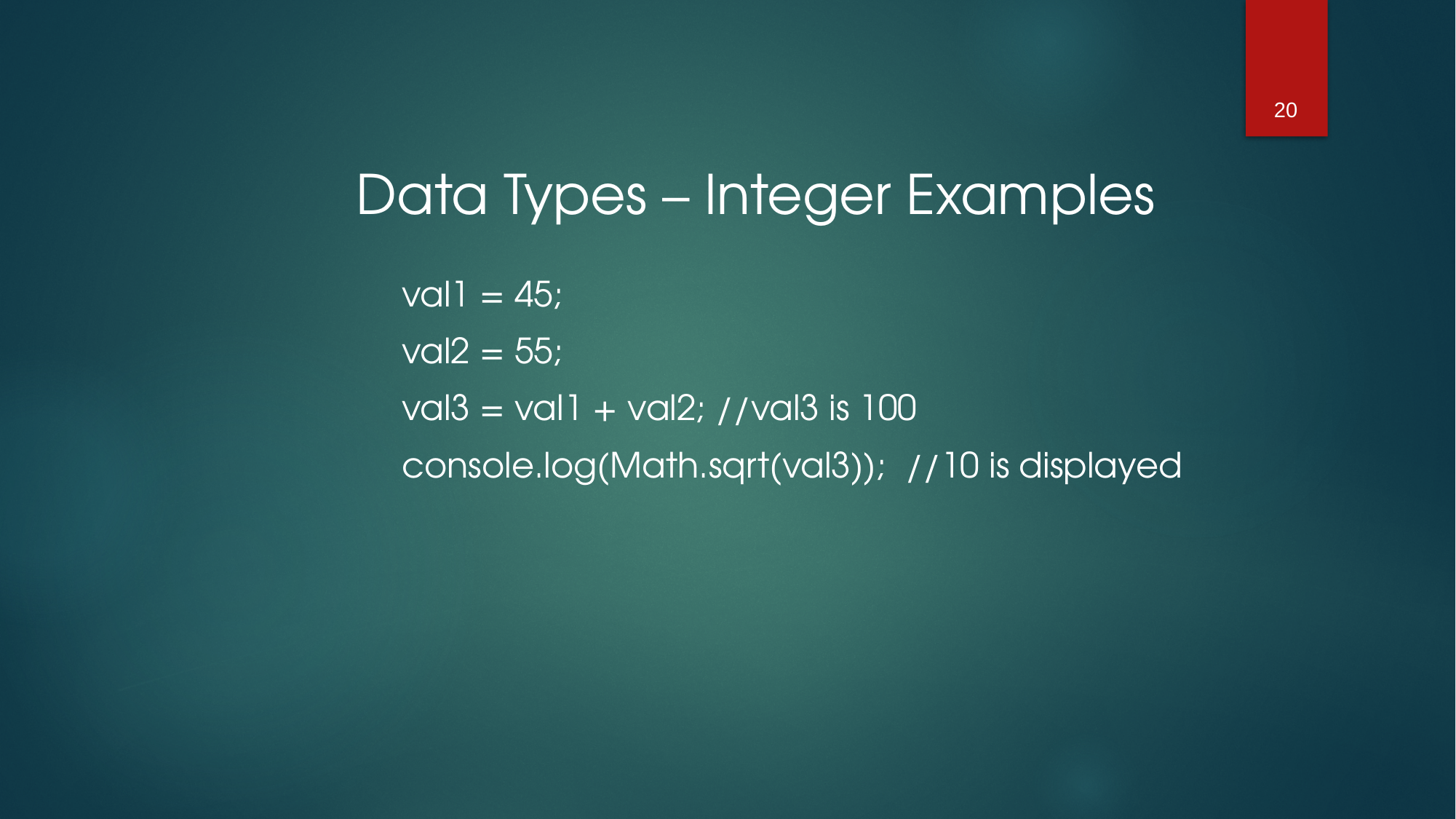

20
Data Types – Integer Examples
val1 = 45;
val2 = 55;
val3 = val1 + val2; //val3 is 100
console.log(Math.sqrt(val3));  //10 is displayed